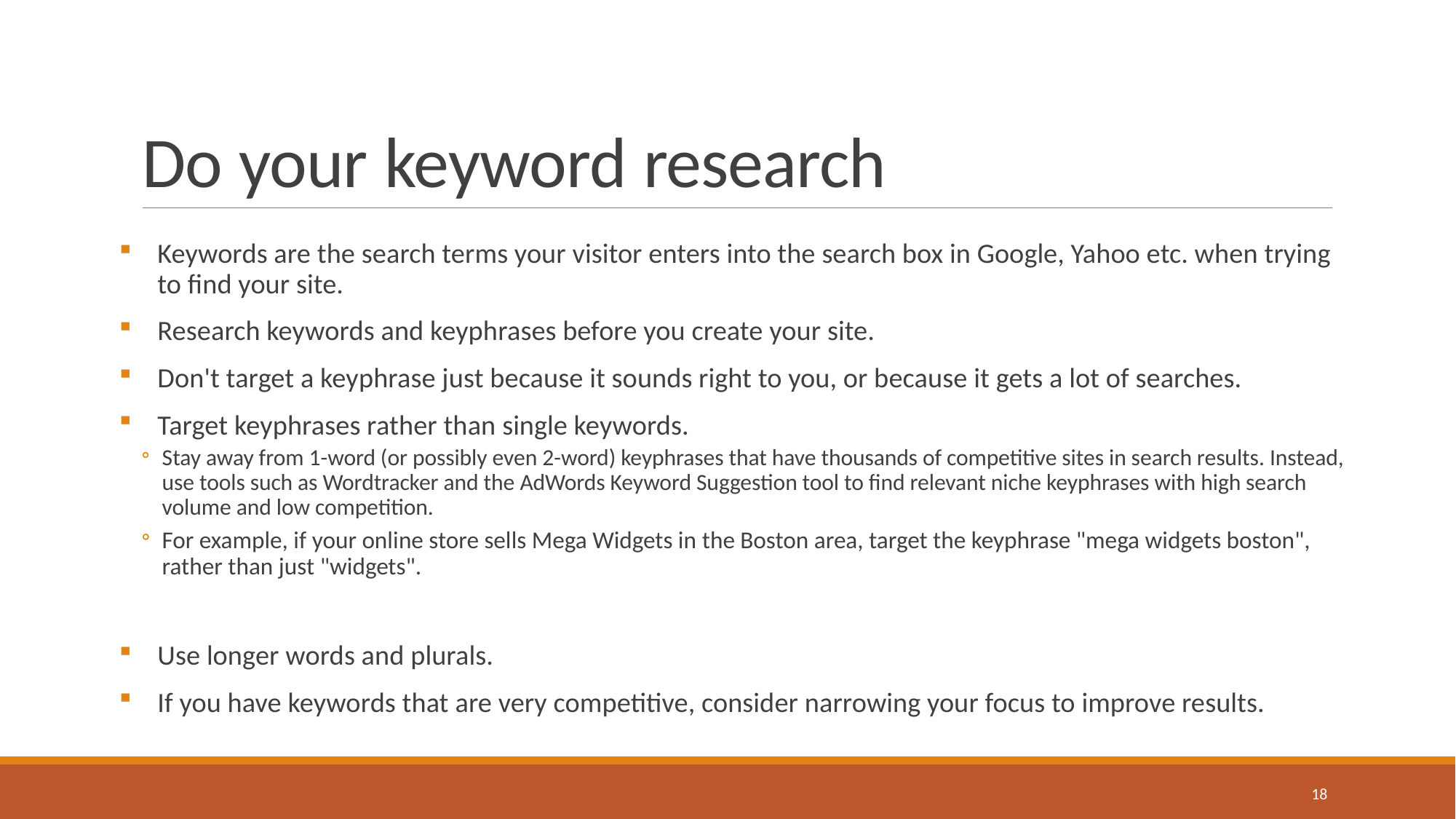

# Do your keyword research
Keywords are the search terms your visitor enters into the search box in Google, Yahoo etc. when trying to find your site.
Research keywords and keyphrases before you create your site.
Don't target a keyphrase just because it sounds right to you, or because it gets a lot of searches.
Target keyphrases rather than single keywords.
Stay away from 1-word (or possibly even 2-word) keyphrases that have thousands of competitive sites in search results. Instead, use tools such as Wordtracker and the AdWords Keyword Suggestion tool to find relevant niche keyphrases with high search volume and low competition.
For example, if your online store sells Mega Widgets in the Boston area, target the keyphrase "mega widgets boston", rather than just "widgets".

Use longer words and plurals.
If you have keywords that are very competitive, consider narrowing your focus to improve results.

18